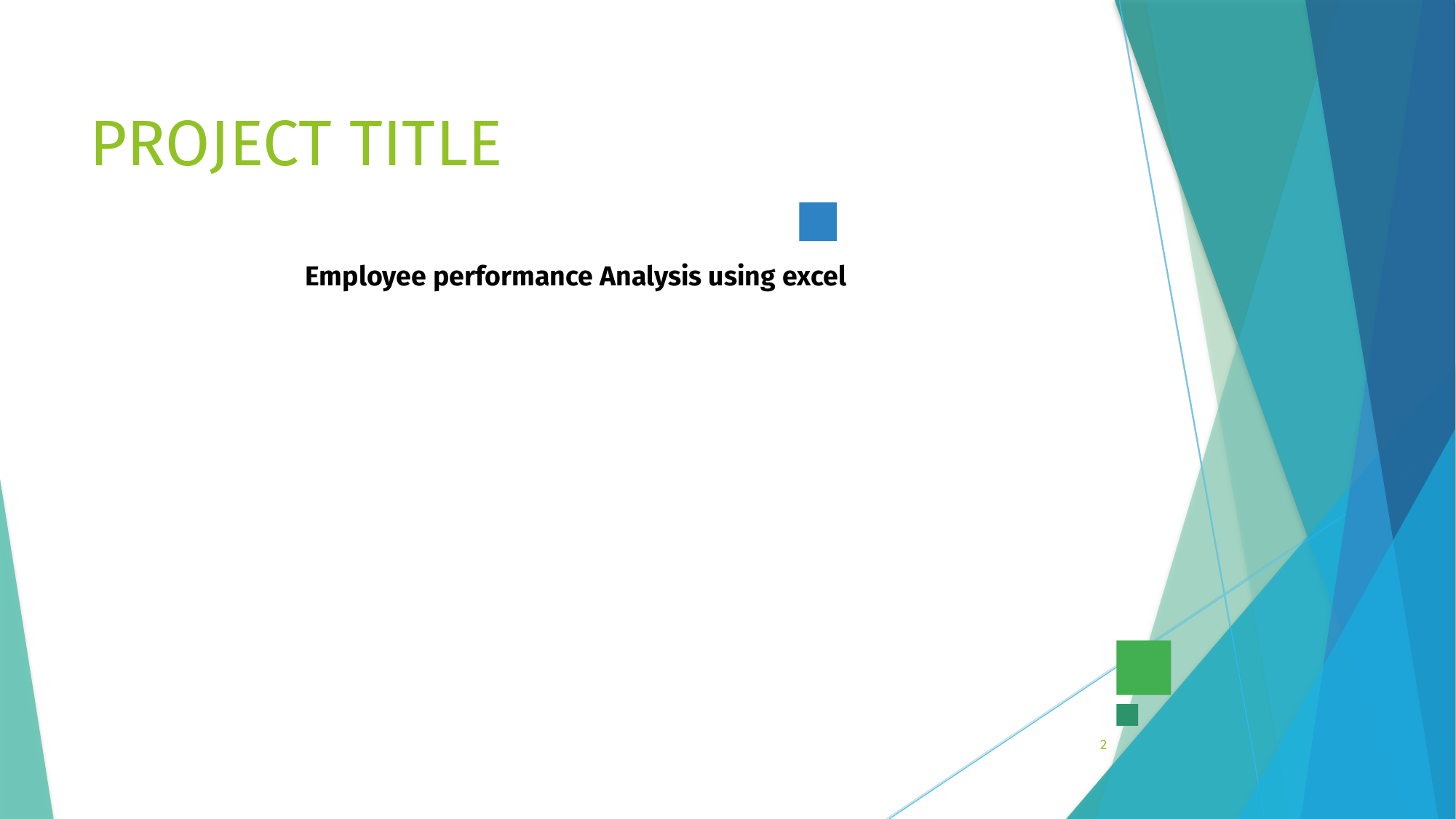

# PROJECT TITLE

Employee performance Analysis using excel

2